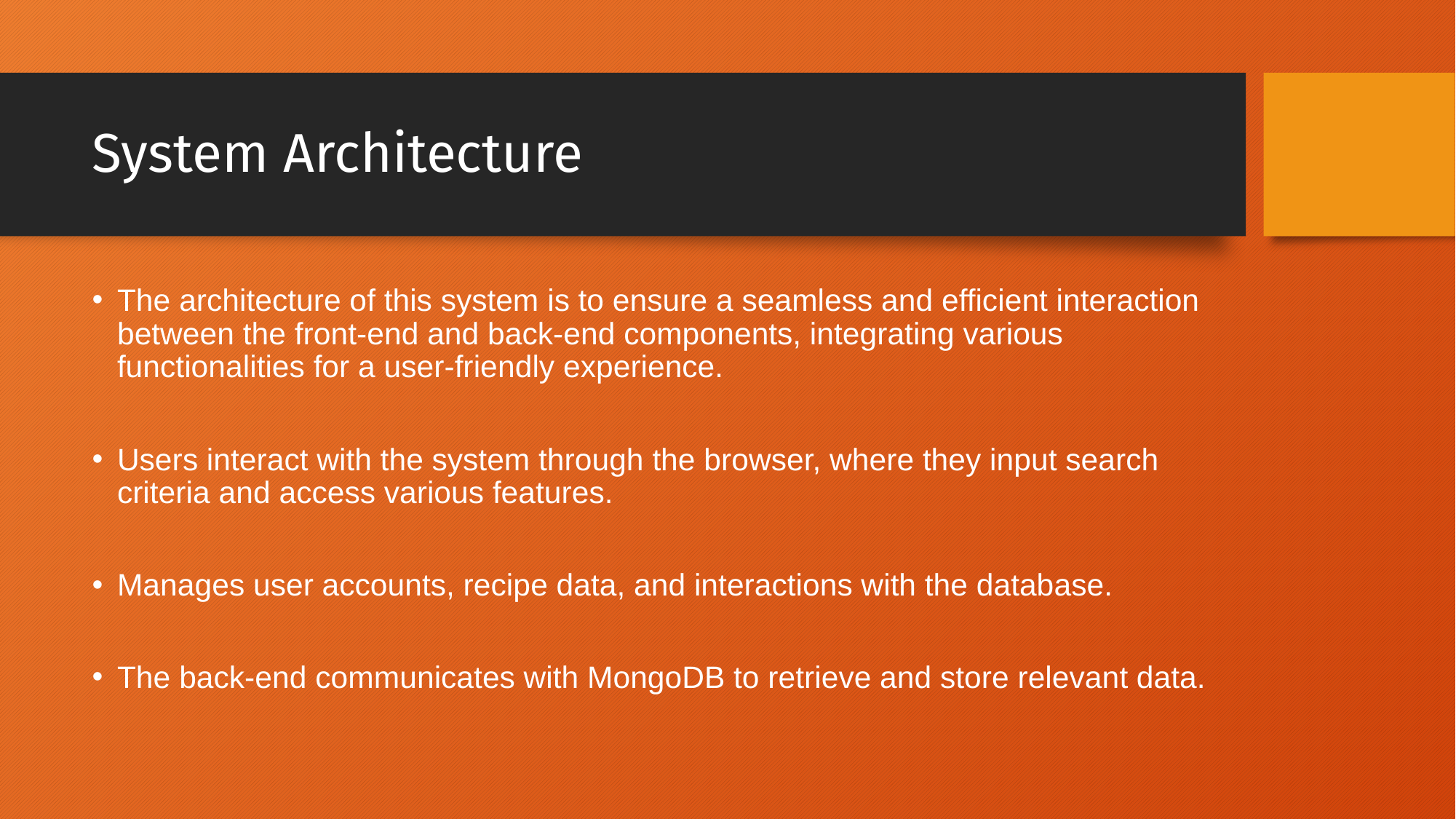

# System Architecture
The architecture of this system is to ensure a seamless and efficient interaction between the front-end and back-end components, integrating various functionalities for a user-friendly experience.

Users interact with the system through the browser, where they input search criteria and access various features.

Manages user accounts, recipe data, and interactions with the database.

The back-end communicates with MongoDB to retrieve and store relevant data.